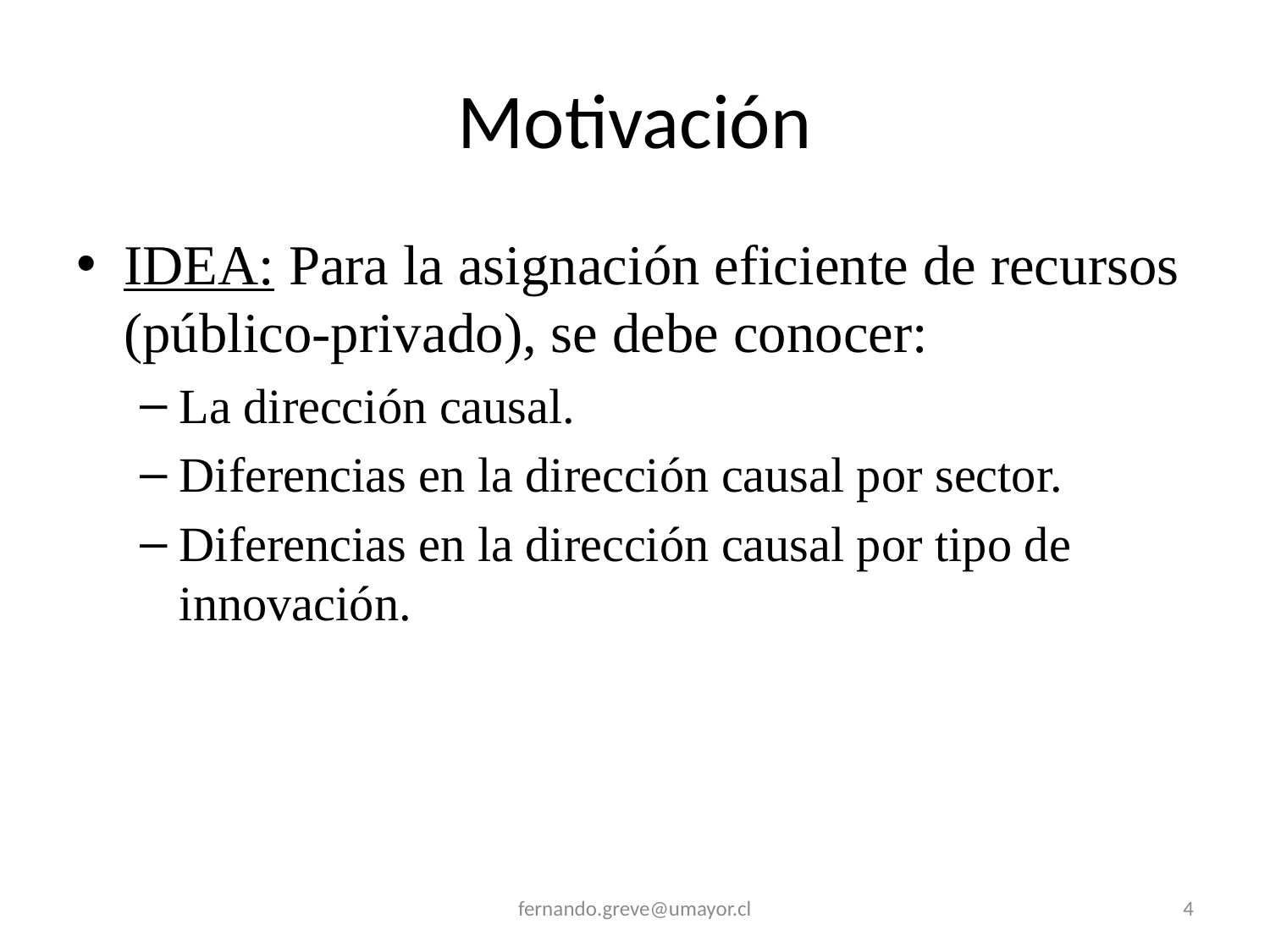

# Motivación
IDEA: Para la asignación eficiente de recursos (público-privado), se debe conocer:
La dirección causal.
Diferencias en la dirección causal por sector.
Diferencias en la dirección causal por tipo de innovación.

fernando.greve@umayor.cl
4